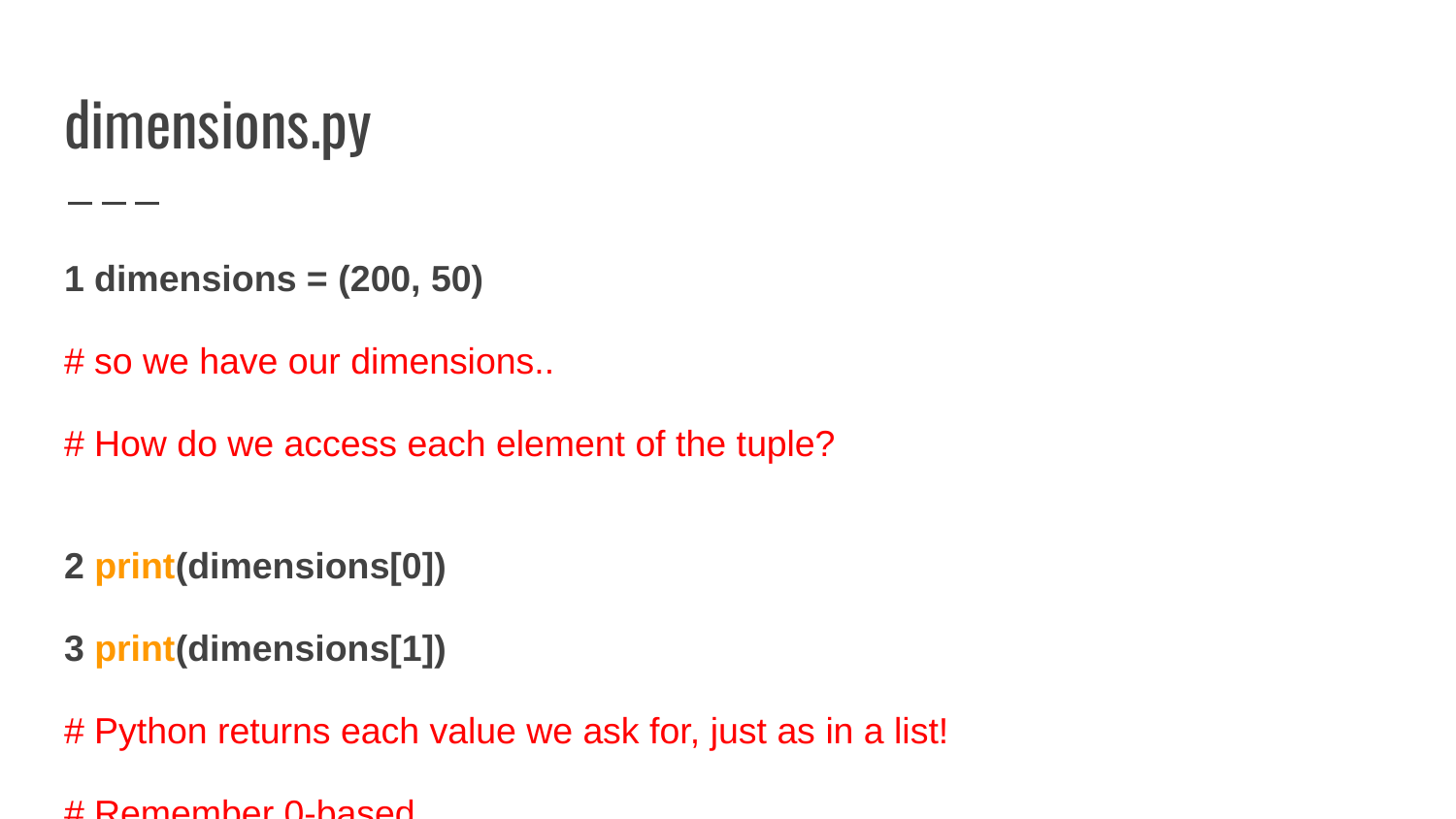

# dimensions.py
1 dimensions = (200, 50)
# so we have our dimensions..
# How do we access each element of the tuple?

2 print(dimensions[0])
3 print(dimensions[1])
# Python returns each value we ask for, just as in a list!
# Remember 0-based